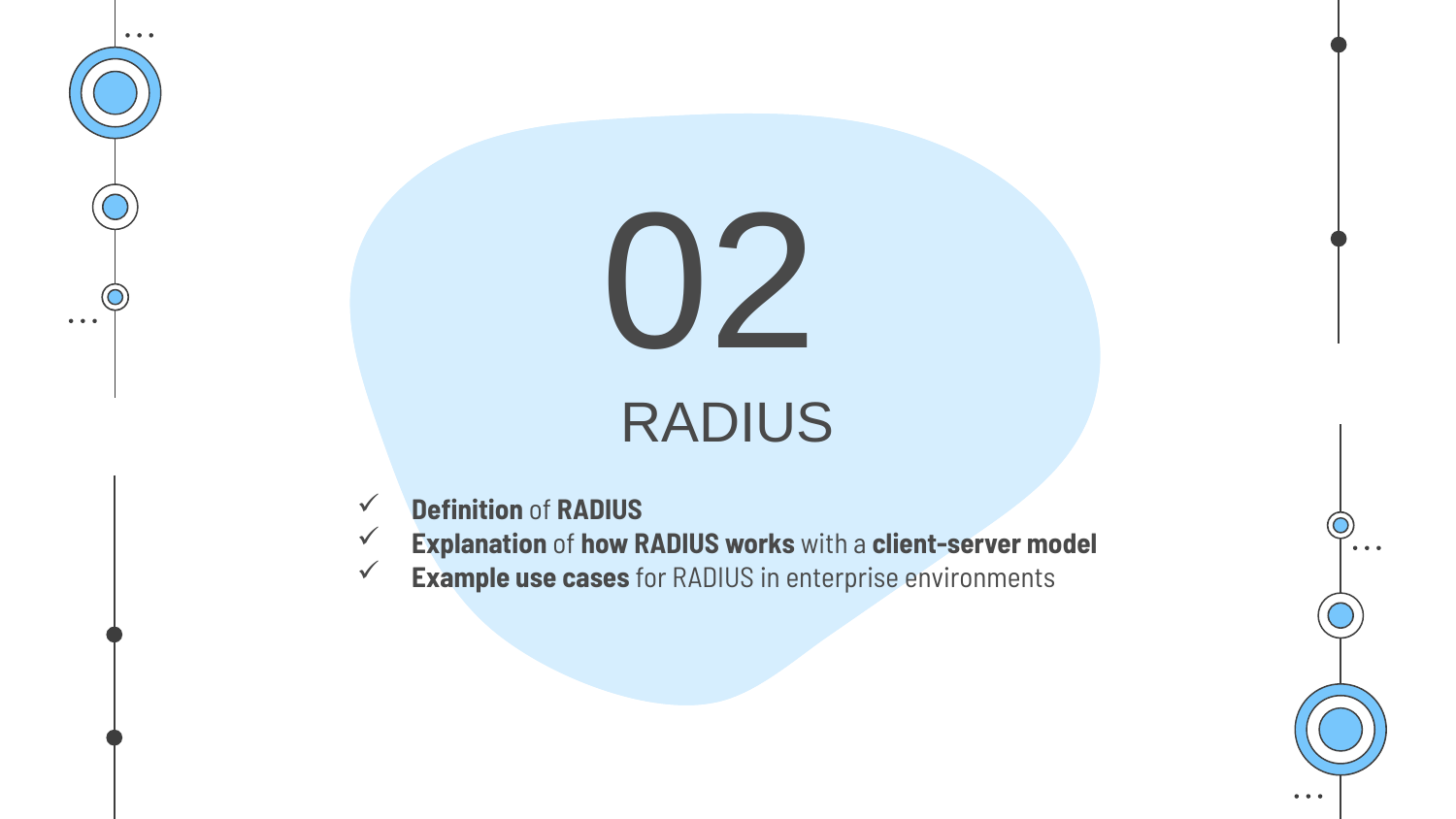

02
# RADIUS
Definition of RADIUS
Explanation of how RADIUS works with a client-server model
Example use cases for RADIUS in enterprise environments